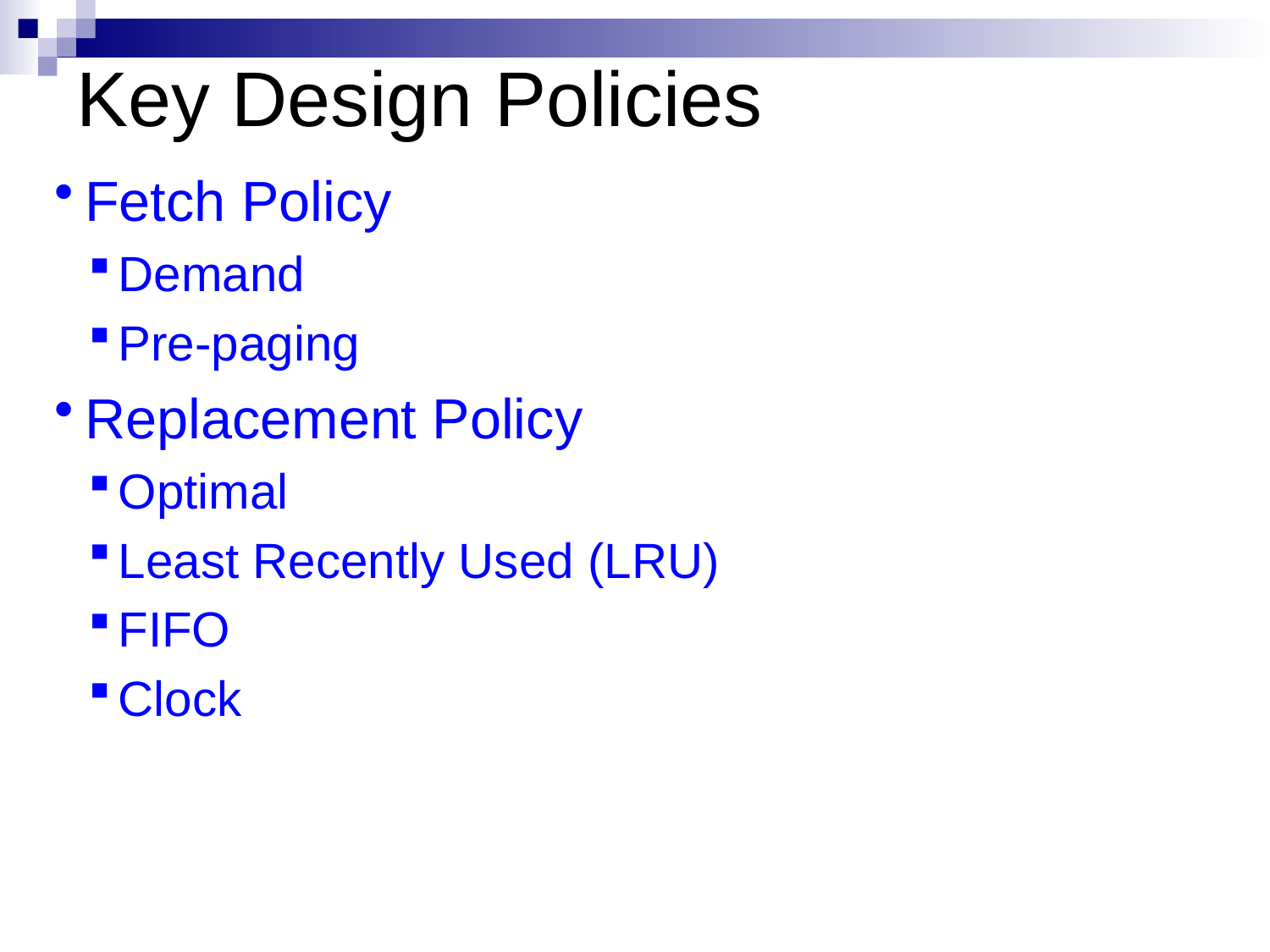

# Key Design Policies
Fetch Policy
Demand
Pre-paging
Replacement Policy
Optimal
Least Recently Used (LRU)
FIFO
Clock